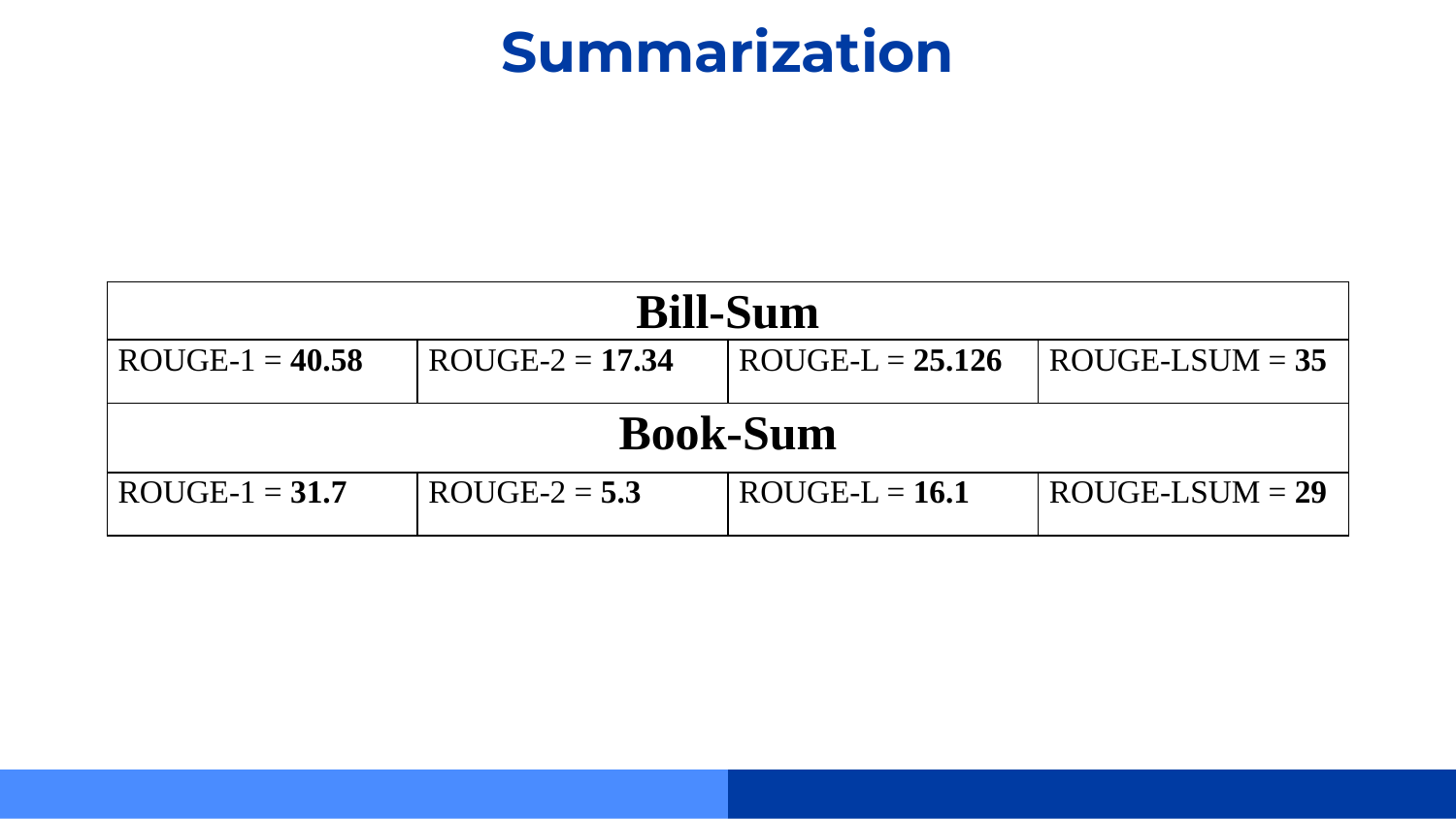

# Summarization
| Bill-Sum |  |  |  |
| --- | --- | --- | --- |
| ROUGE-1 = 40.58 | ROUGE-2 = 17.34 | ROUGE-L = 25.126 | ROUGE-LSUM = 35 |
| Book-Sum |  |  |  |
| ROUGE-1 = 31.7 | ROUGE-2 = 5.3 | ROUGE-L = 16.1 | ROUGE-LSUM = 29 |